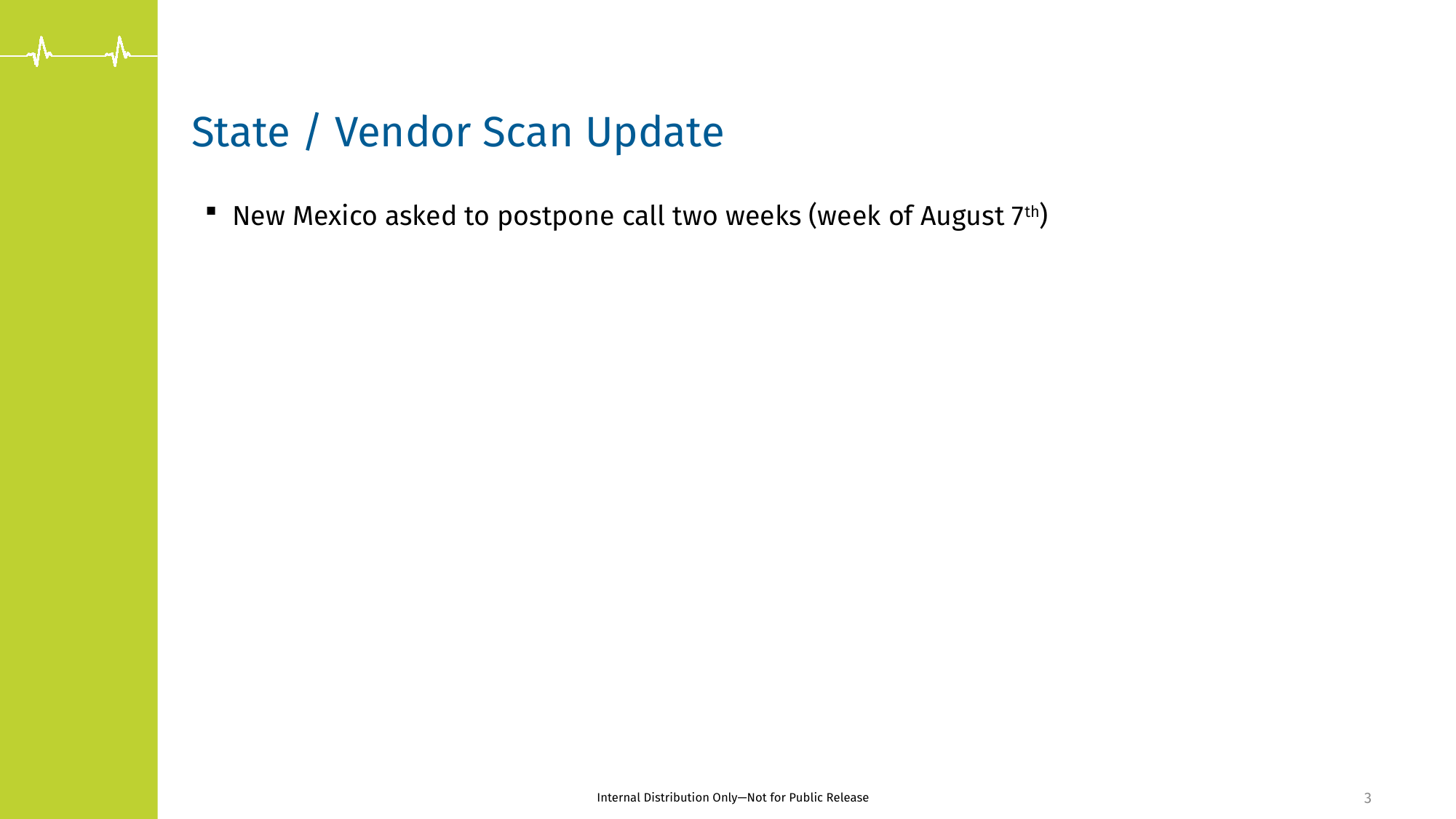

# State / Vendor Scan Update
New Mexico asked to postpone call two weeks (week of August 7th)
3